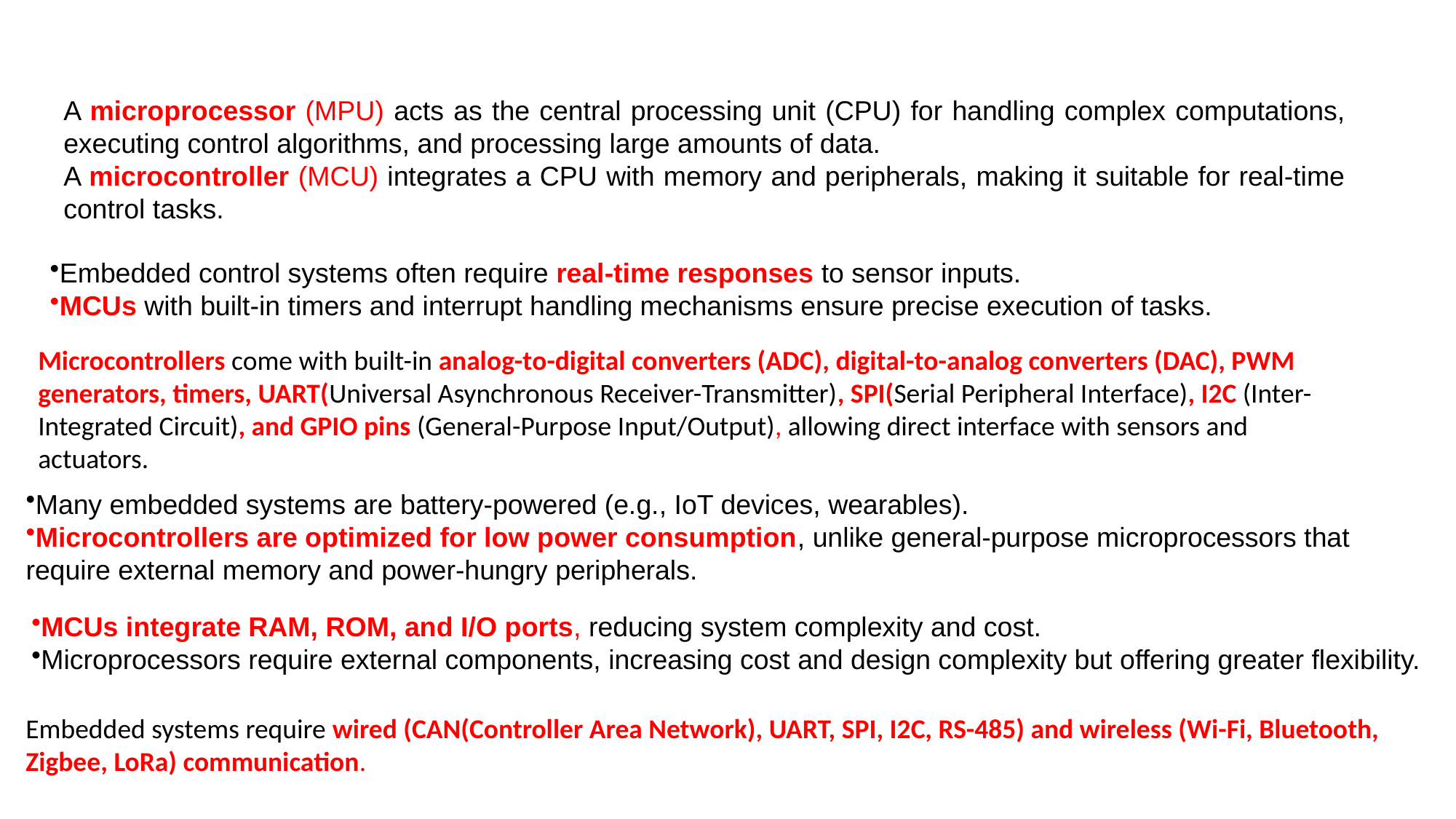

A microprocessor (MPU) acts as the central processing unit (CPU) for handling complex computations, executing control algorithms, and processing large amounts of data.
A microcontroller (MCU) integrates a CPU with memory and peripherals, making it suitable for real-time control tasks.

Embedded control systems often require real-time responses to sensor inputs.
MCUs with built-in timers and interrupt handling mechanisms ensure precise execution of tasks.
Microcontrollers come with built-in analog-to-digital converters (ADC), digital-to-analog converters (DAC), PWM generators, timers, UART(Universal Asynchronous Receiver-Transmitter), SPI(Serial Peripheral Interface), I2C (Inter-Integrated Circuit), and GPIO pins (General-Purpose Input/Output), allowing direct interface with sensors and actuators.
Many embedded systems are battery-powered (e.g., IoT devices, wearables).
Microcontrollers are optimized for low power consumption, unlike general-purpose microprocessors that require external memory and power-hungry peripherals.
MCUs integrate RAM, ROM, and I/O ports, reducing system complexity and cost.
Microprocessors require external components, increasing cost and design complexity but offering greater flexibility.
Embedded systems require wired (CAN(Controller Area Network), UART, SPI, I2C, RS-485) and wireless (Wi-Fi, Bluetooth, Zigbee, LoRa) communication.